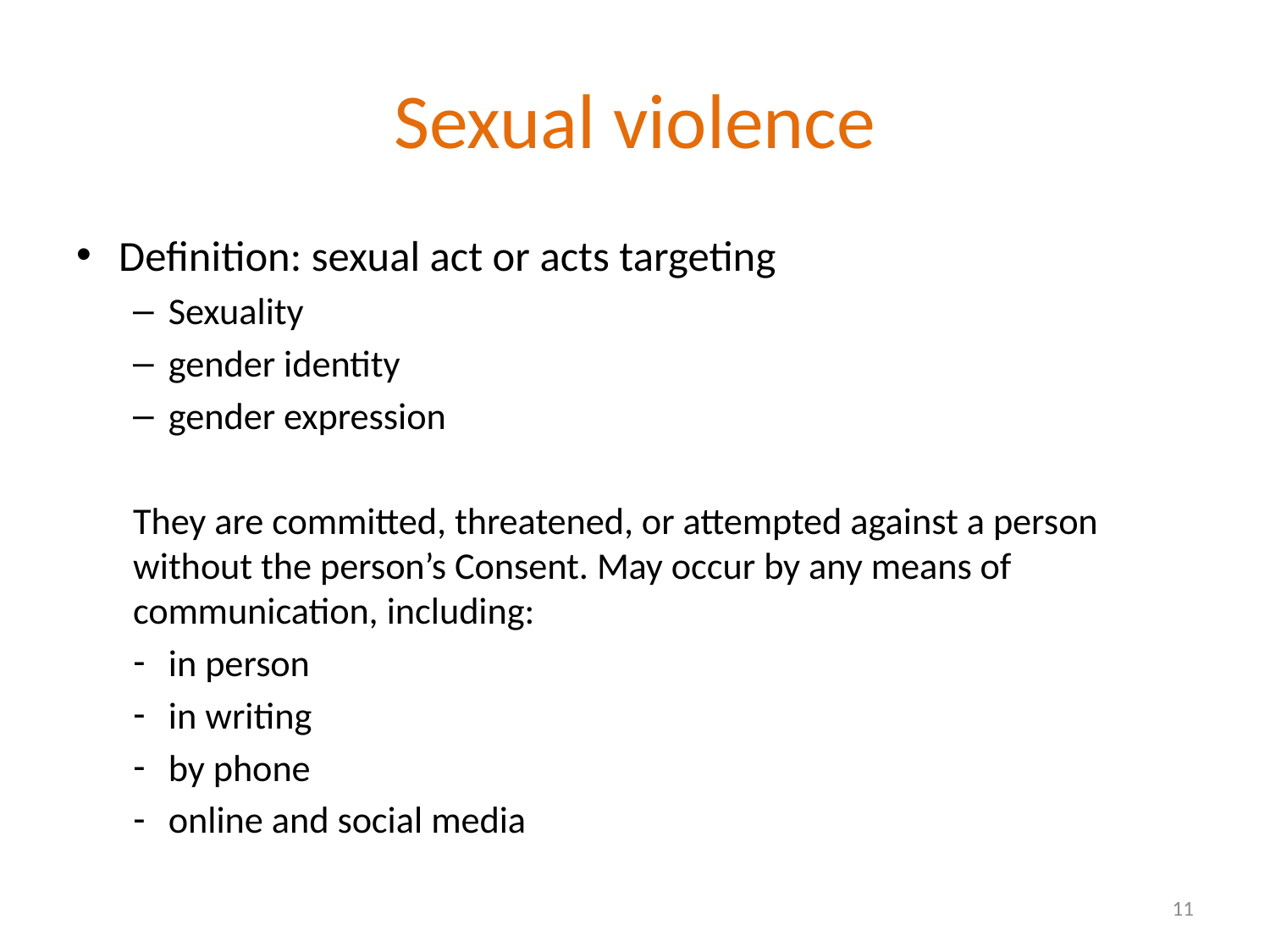

# Sexual violence
Definition: sexual act or acts targeting
Sexuality
gender identity
gender expression

They are committed, threatened, or attempted against a person without the person’s Consent. May occur by any means of communication, including:
in person
in writing
by phone
online and social media
11